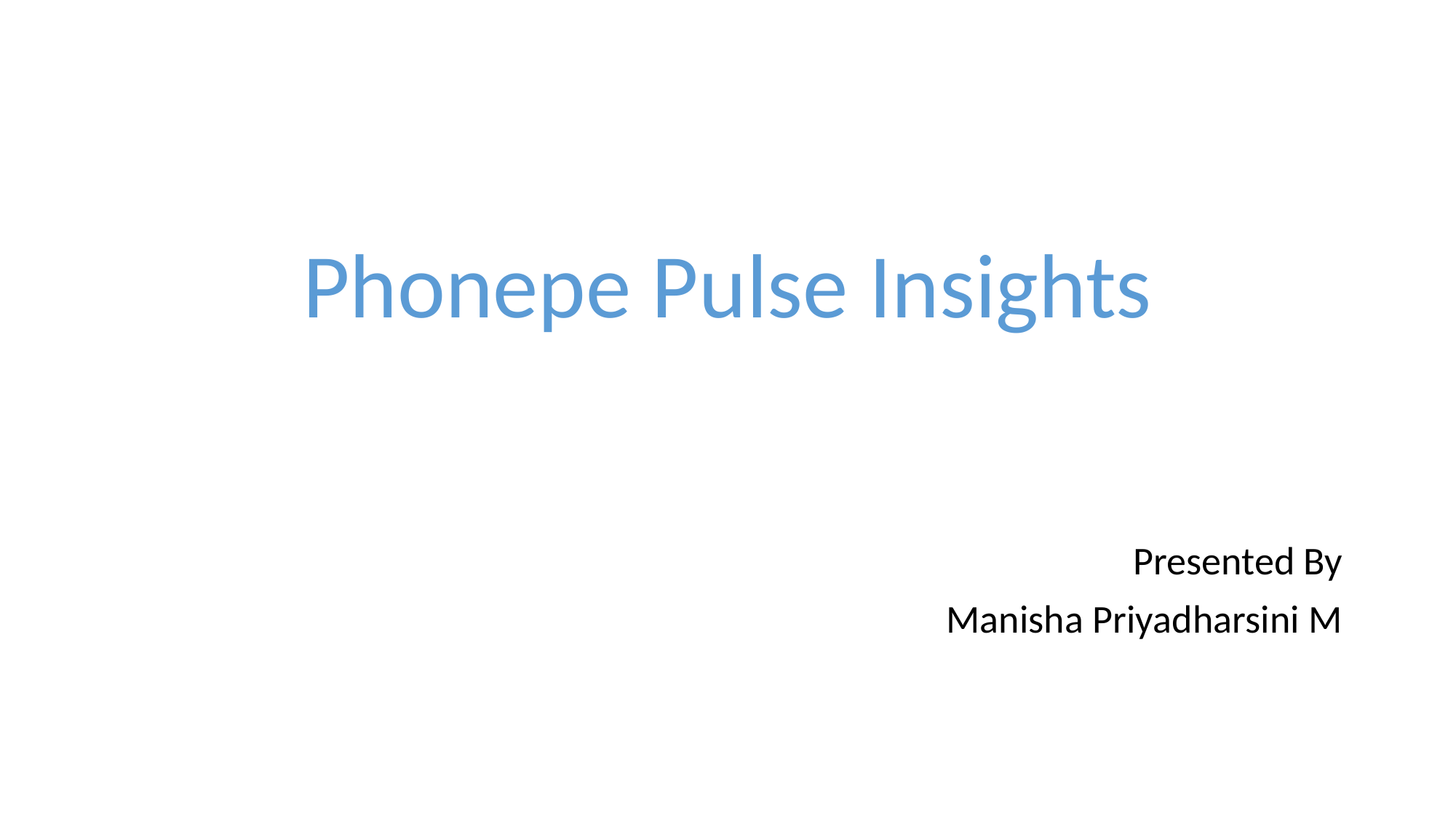

# Phonepe Pulse Insights
Presented By
Manisha Priyadharsini M